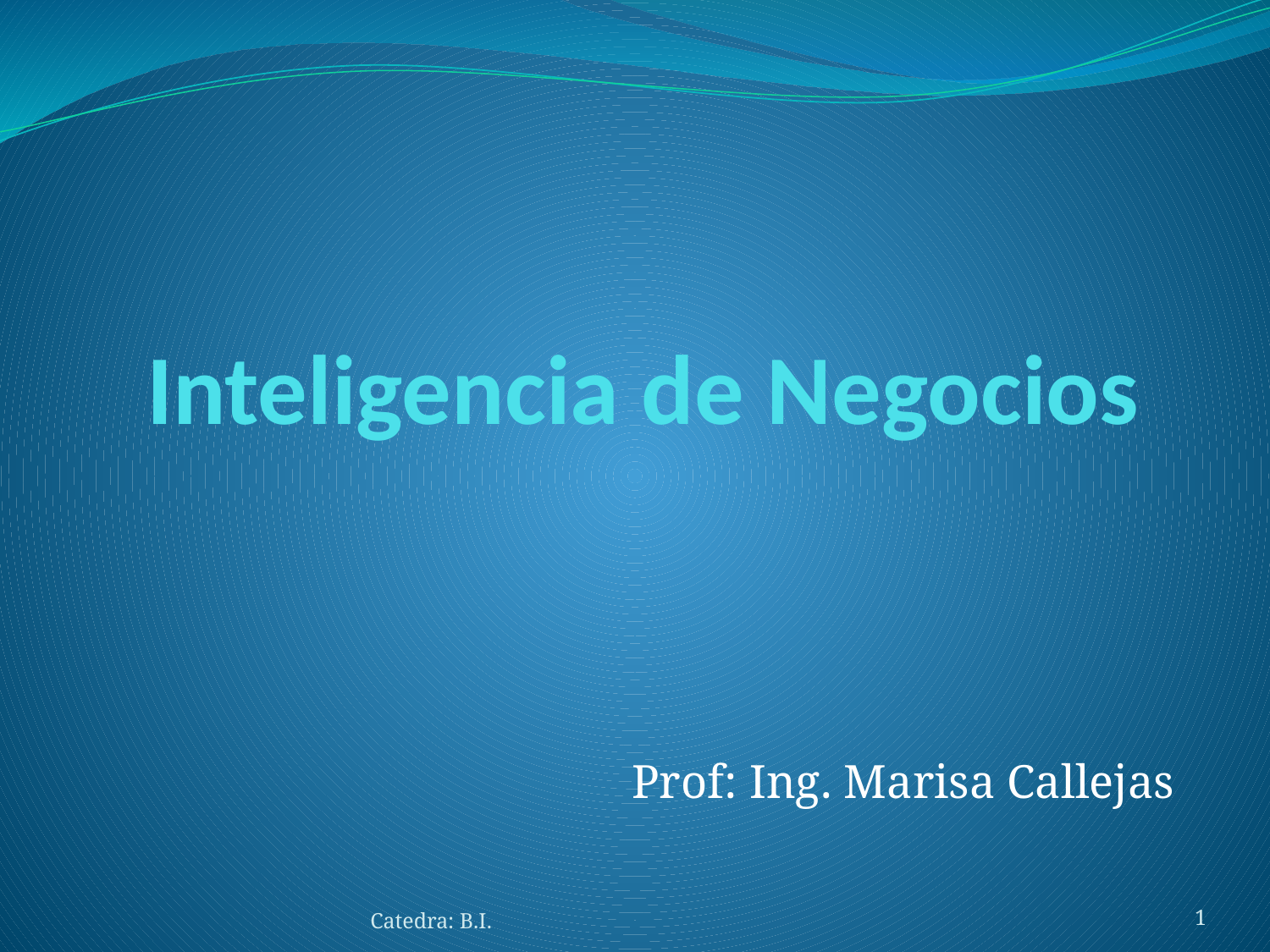

# Inteligencia de Negocios
Prof: Ing. Marisa Callejas
Catedra: B.I.
1